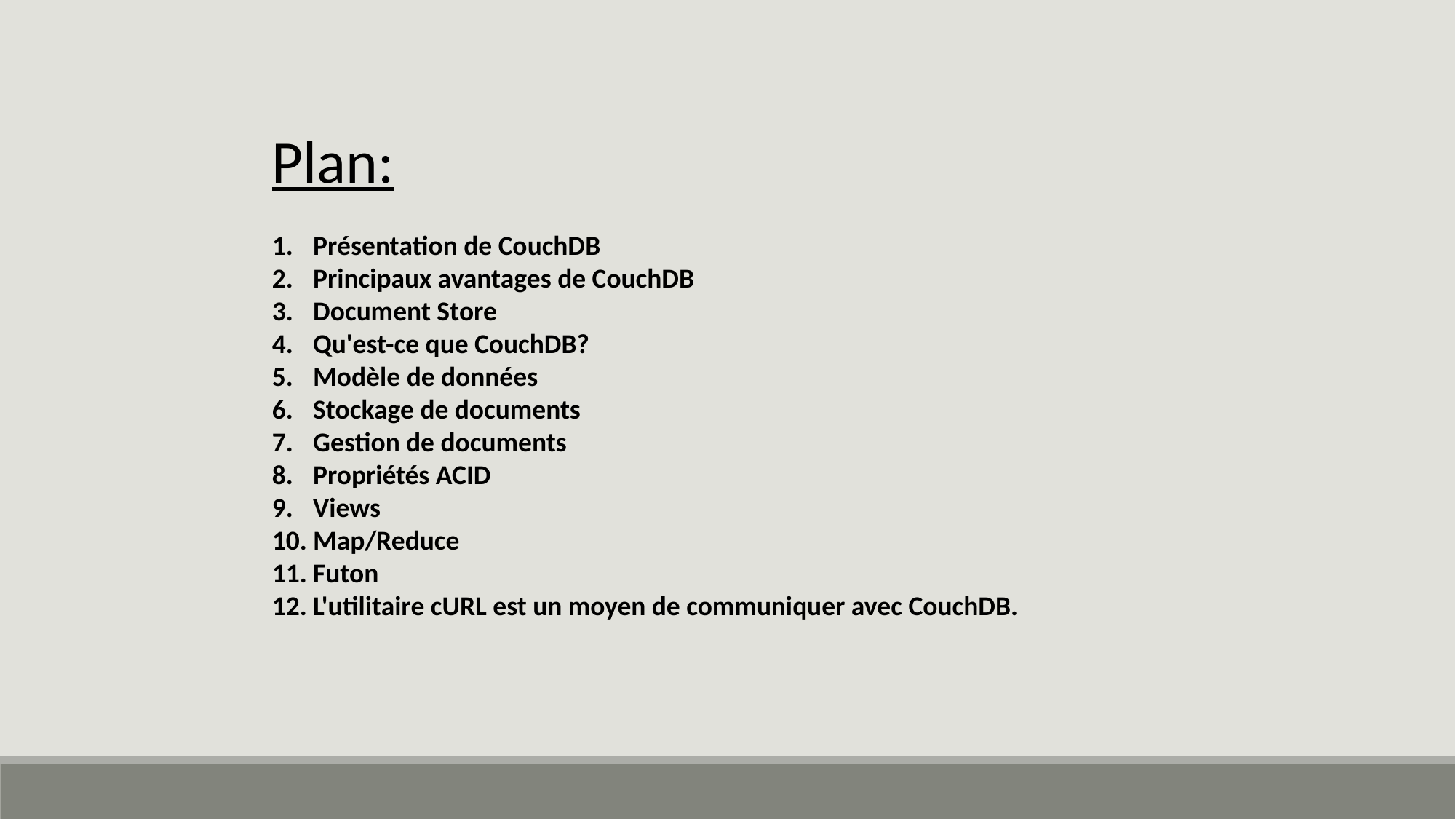

Plan:

Présentation de CouchDB
Principaux avantages de CouchDB
Document Store
Qu'est-ce que CouchDB?
Modèle de données
Stockage de documents
Gestion de documents
Propriétés ACID
Views
Map/Reduce
Futon
L'utilitaire cURL est un moyen de communiquer avec CouchDB.